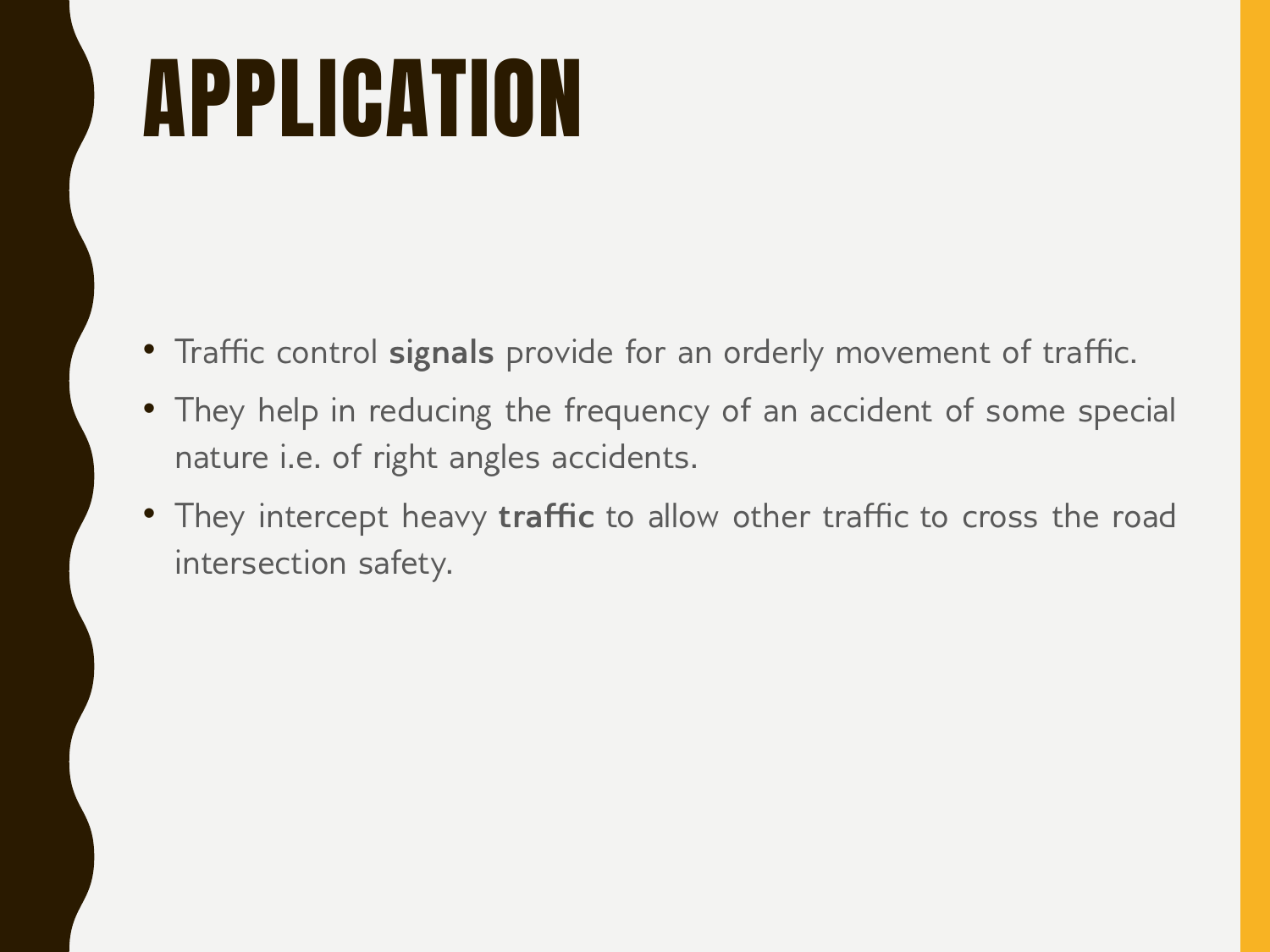

# Application
Traffic control signals provide for an orderly movement of traffic.
They help in reducing the frequency of an accident of some special nature i.e. of right angles accidents.
They intercept heavy traffic to allow other traffic to cross the road intersection safety.